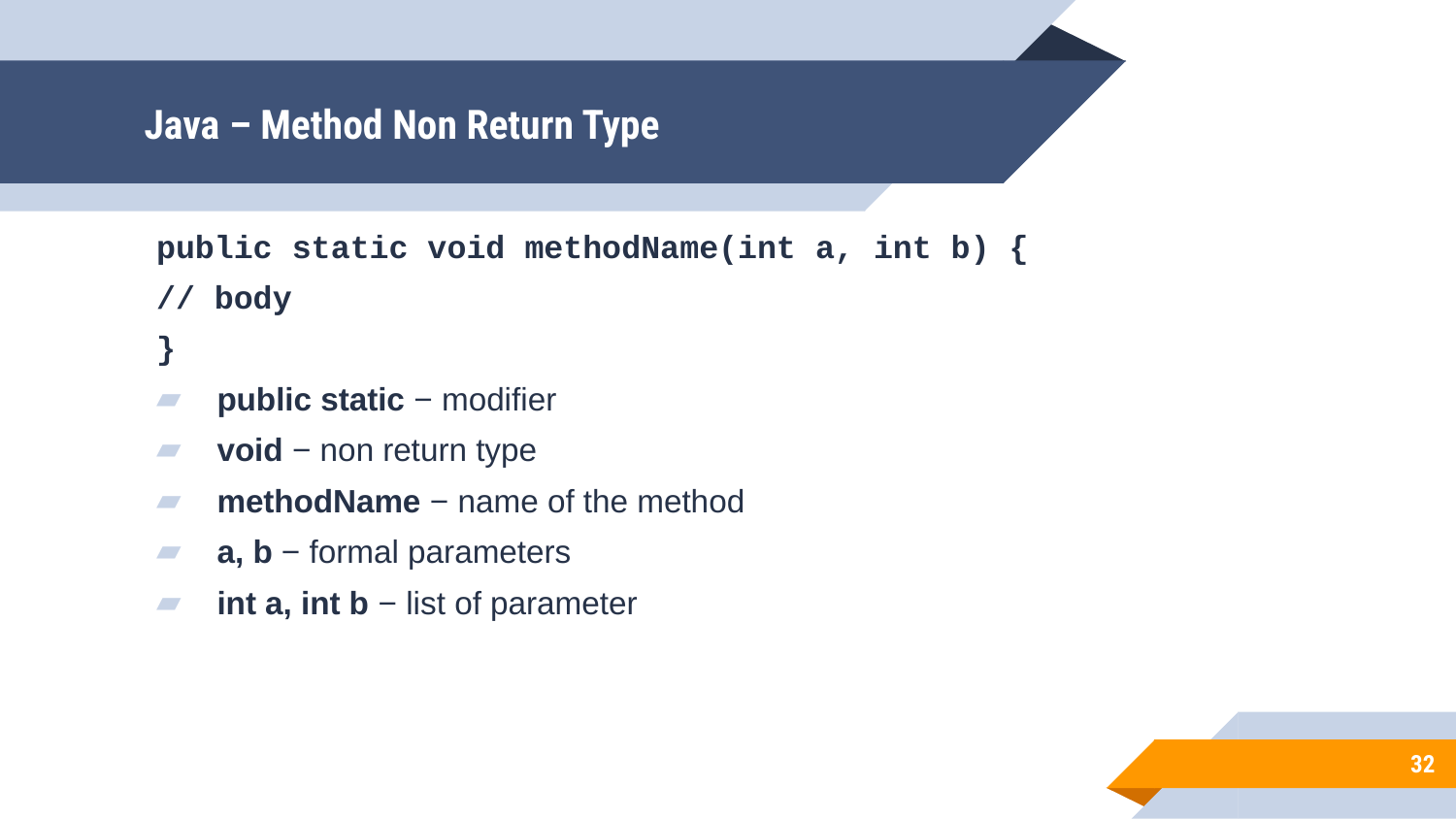

# Java – Method Non Return Type
public static void methodName(int a, int b) {
// body
}
public static − modifier
void − non return type
methodName − name of the method
a, b − formal parameters
int a, int b − list of parameter
32